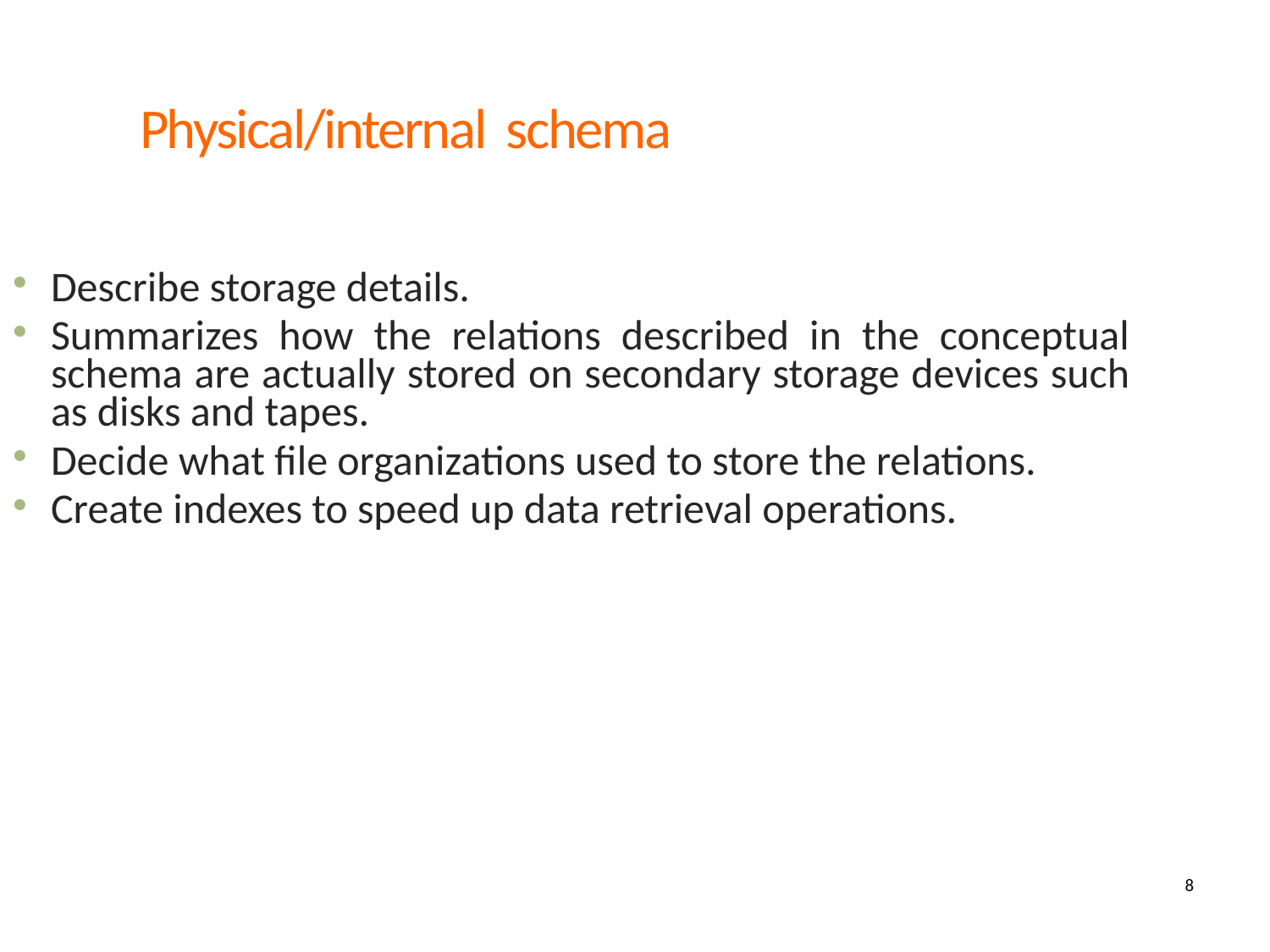

Physical/internal  schema
Describe storage details.
Summarizes how the relations described in the conceptual schema are actually stored on secondary storage devices such as disks and tapes.
Decide what file organizations used to store the relations.
Create indexes to speed up data retrieval operations.

8